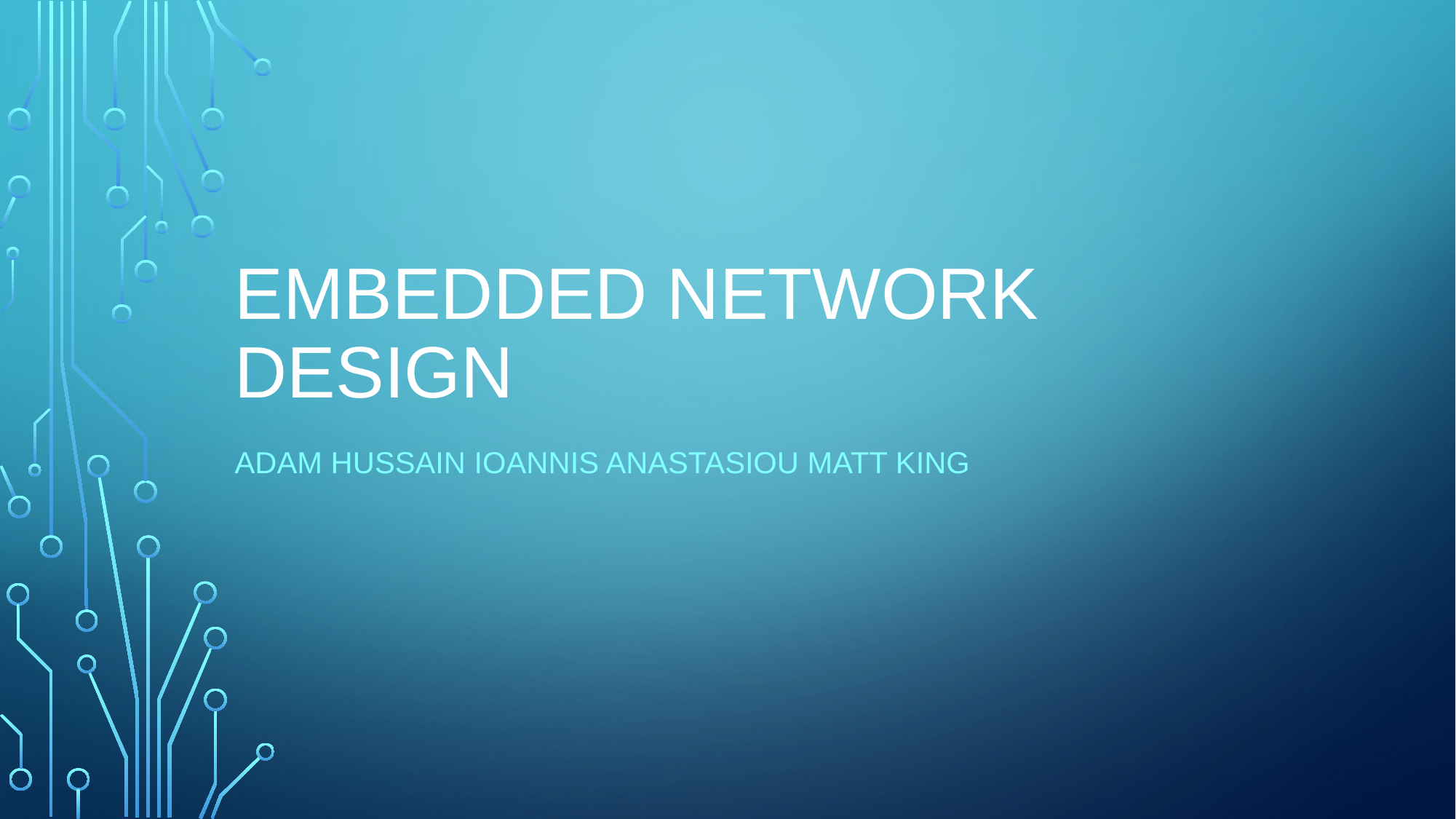

# Embedded Network Design
Adam Hussain Ioannis Anastasiou Matt King